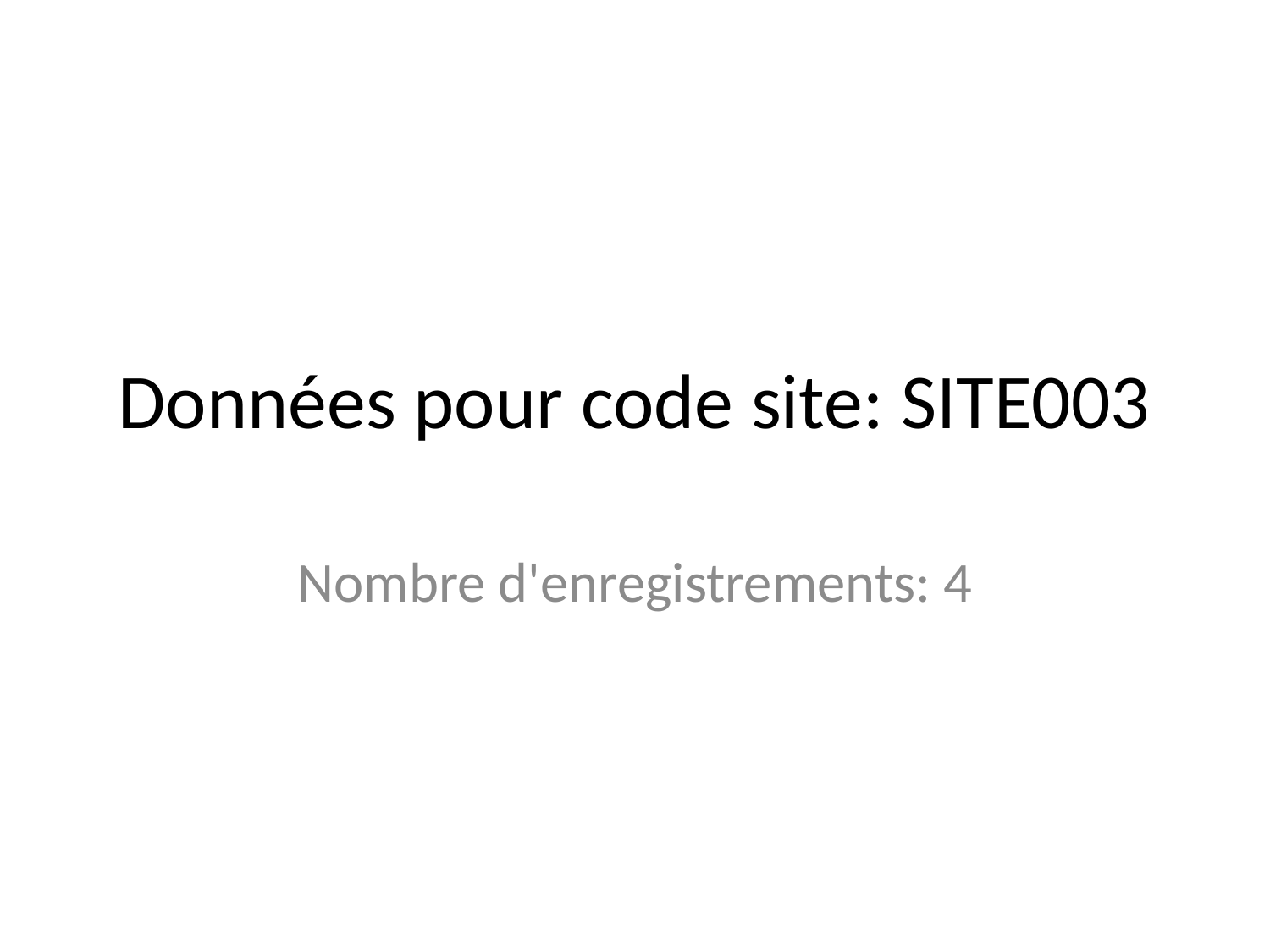

# Données pour code site: SITE003
Nombre d'enregistrements: 4